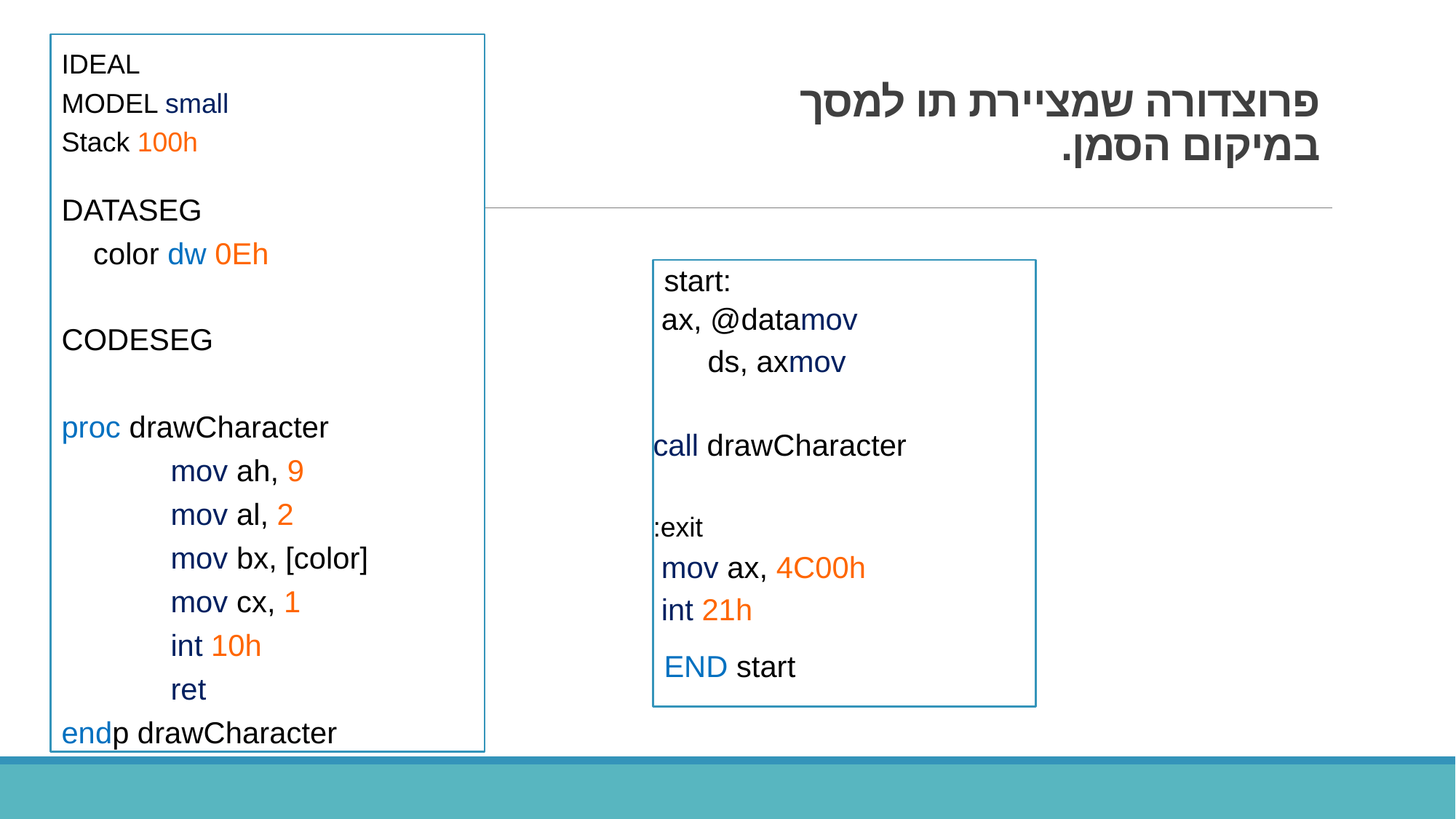

IDEAL
MODEL small
Stack 100h

DATASEG
color dw 0Eh

CODESEG

proc drawCharacter
	mov ah, 9
	mov al, 2   		mov bx, [color]
	mov cx, 1  		int 10h
	ret
endp drawCharacter
# פרוצדורה שמציירת תו למסך במיקום הסמן.
start:
  mov 	ax, @data
  mov 	ds, ax

  call drawCharacter

exit:
  mov ax, 4C00h
  int 21h
END start